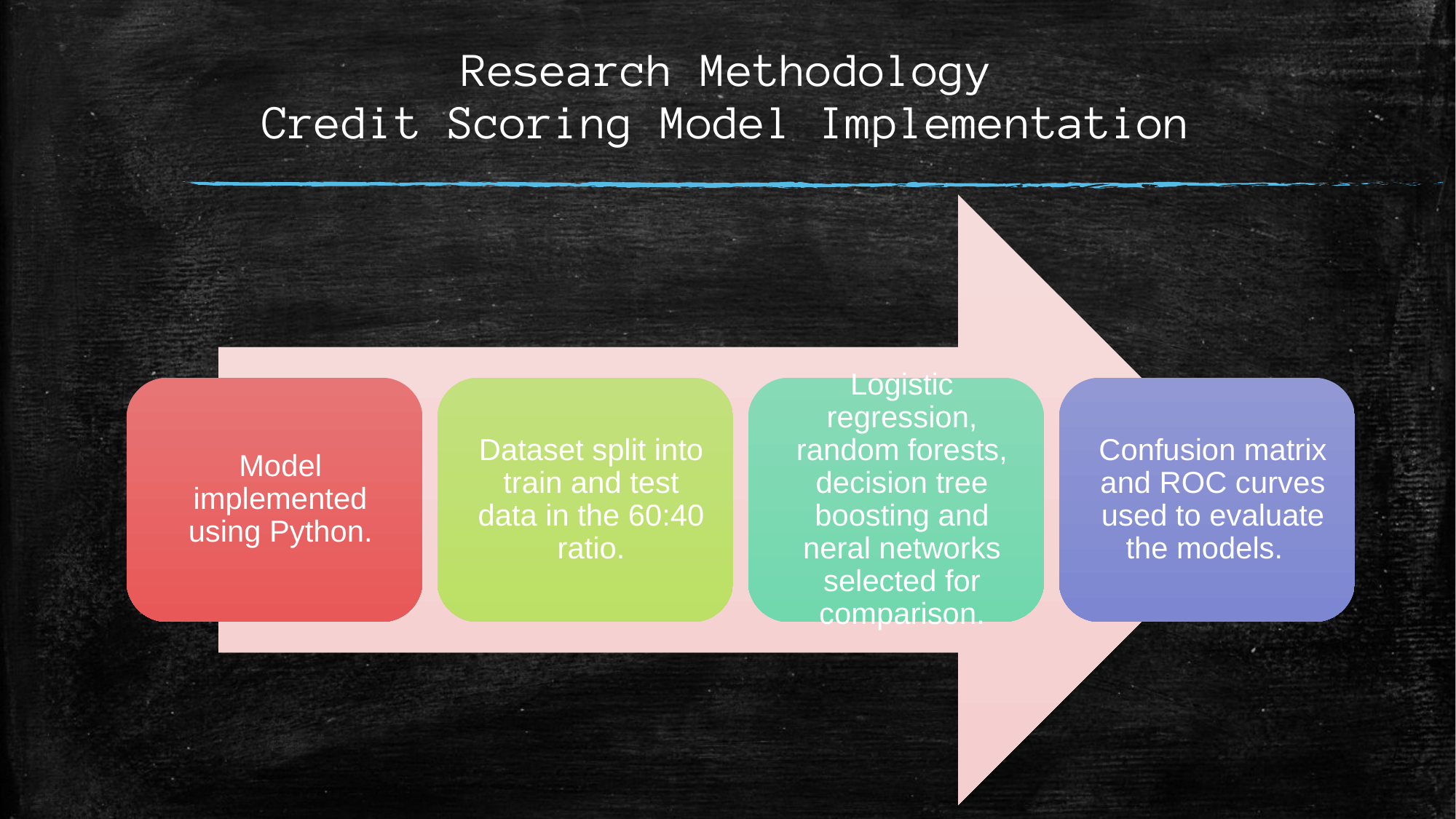

# Research Methodology Credit Scoring Model Implementation
Model implemented using Python.
Dataset split into train and test data in the 60:40 ratio.
Logistic regression, random forests, decision tree boosting and neral networks selected for comparison.
Confusion matrix and ROC curves used to evaluate the models.